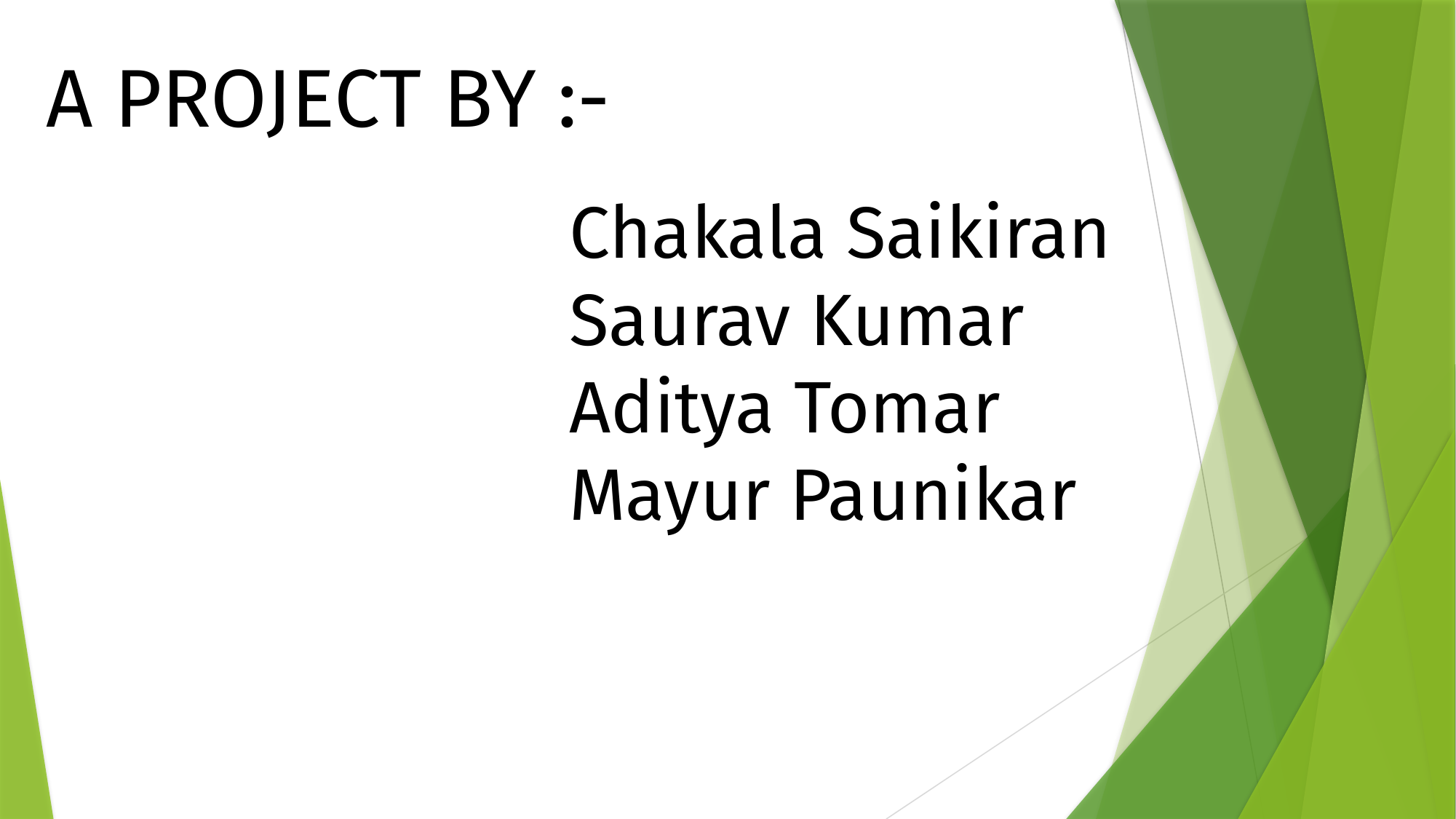

A PROJECT BY :-
Chakala Saikiran
Saurav Kumar
Aditya Tomar
Mayur Paunikar